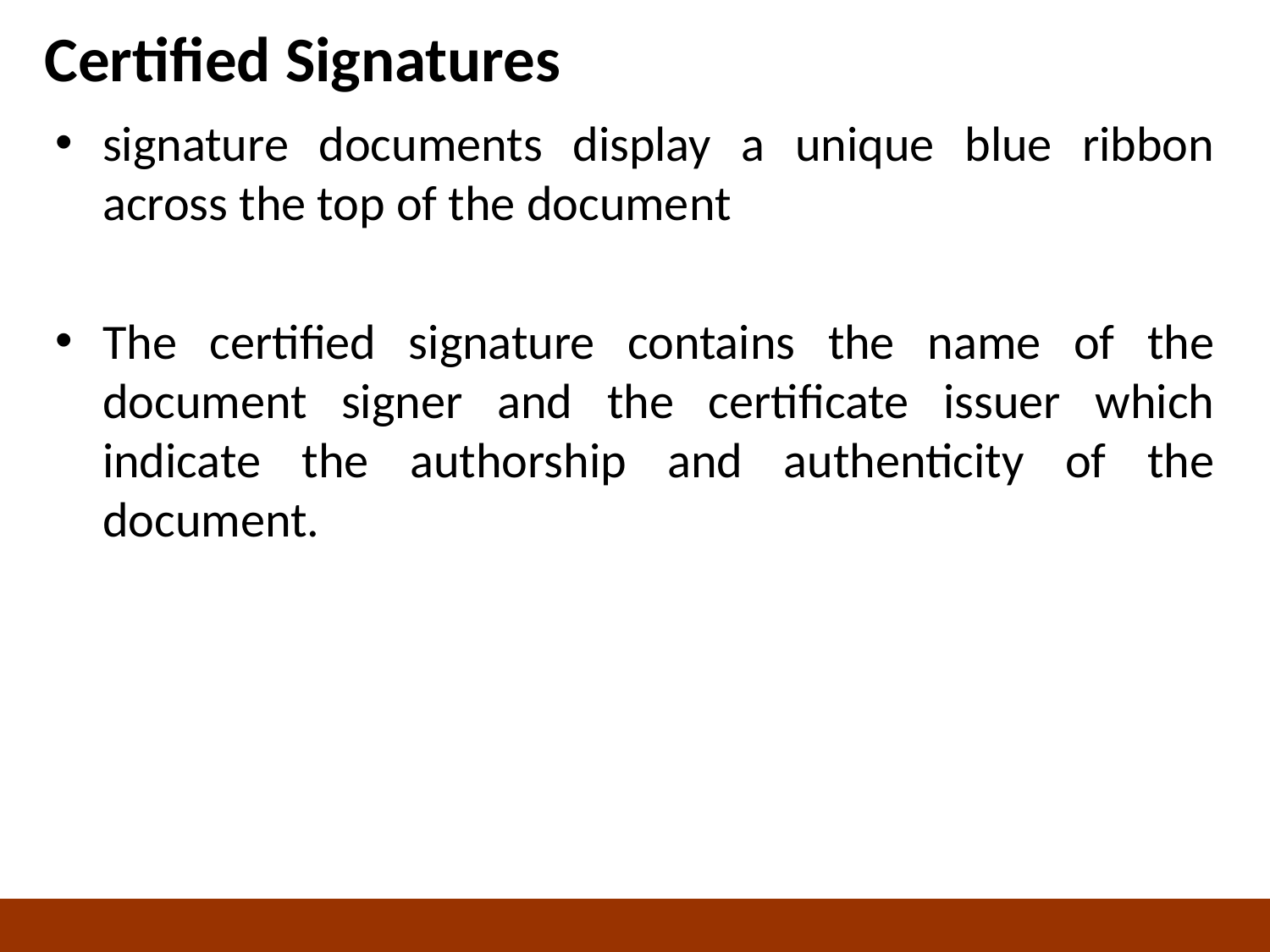

# Certified Signatures
signature documents display a unique blue ribbon across the top of the document

The certified signature contains the name of the document signer and the certificate issuer which indicate the authorship and authenticity of the document.